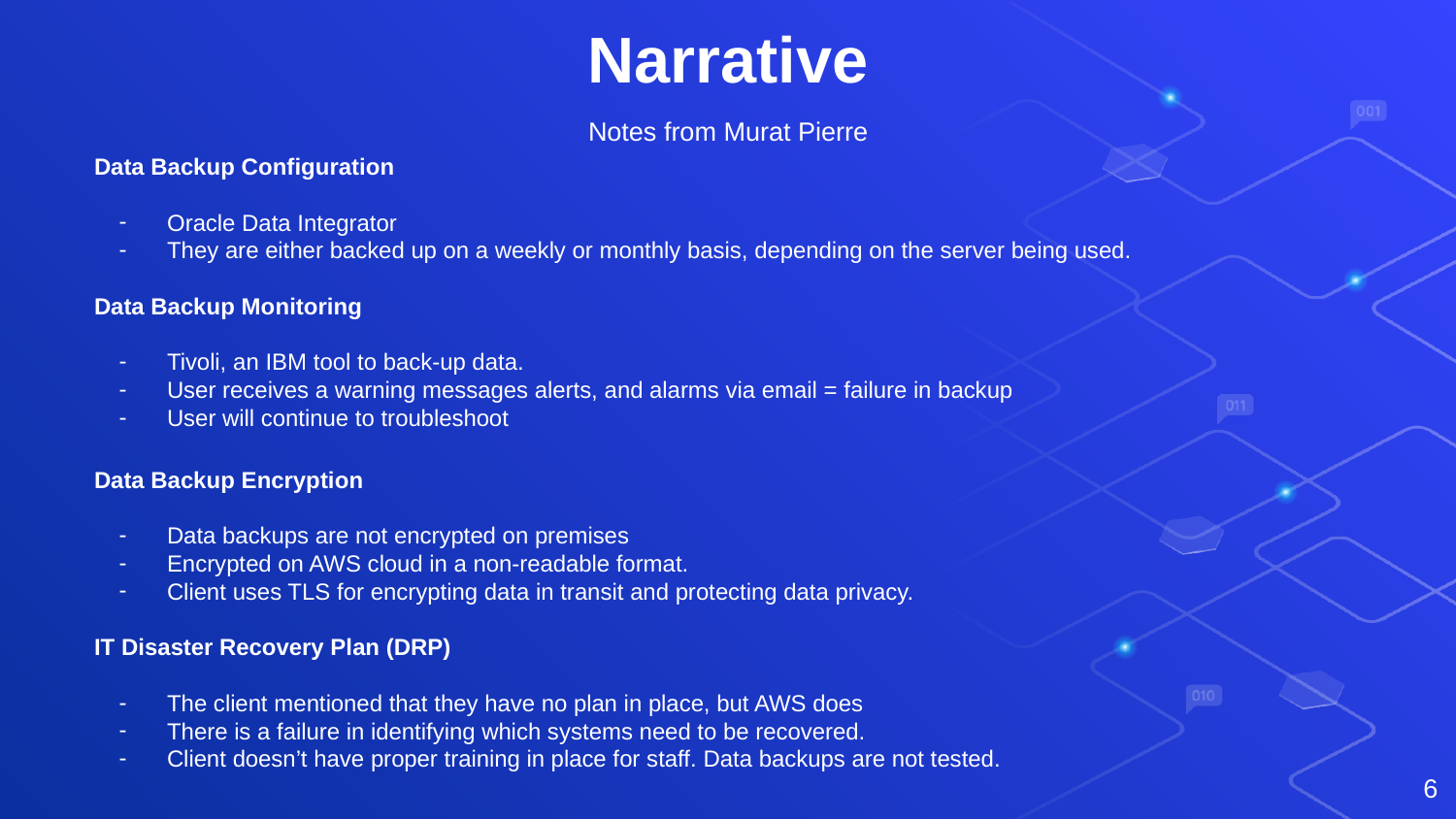

# Narrative
Notes from Murat Pierre
Data Backup Configuration

Oracle Data Integrator
They are either backed up on a weekly or monthly basis, depending on the server being used.

Data Backup Monitoring

Tivoli, an IBM tool to back-up data.
User receives a warning messages alerts, and alarms via email = failure in backup
User will continue to troubleshoot

Data Backup Encryption

Data backups are not encrypted on premises
Encrypted on AWS cloud in a non-readable format.
Client uses TLS for encrypting data in transit and protecting data privacy.

IT Disaster Recovery Plan (DRP)

The client mentioned that they have no plan in place, but AWS does
There is a failure in identifying which systems need to be recovered.
Client doesn’t have proper training in place for staff. Data backups are not tested.
6